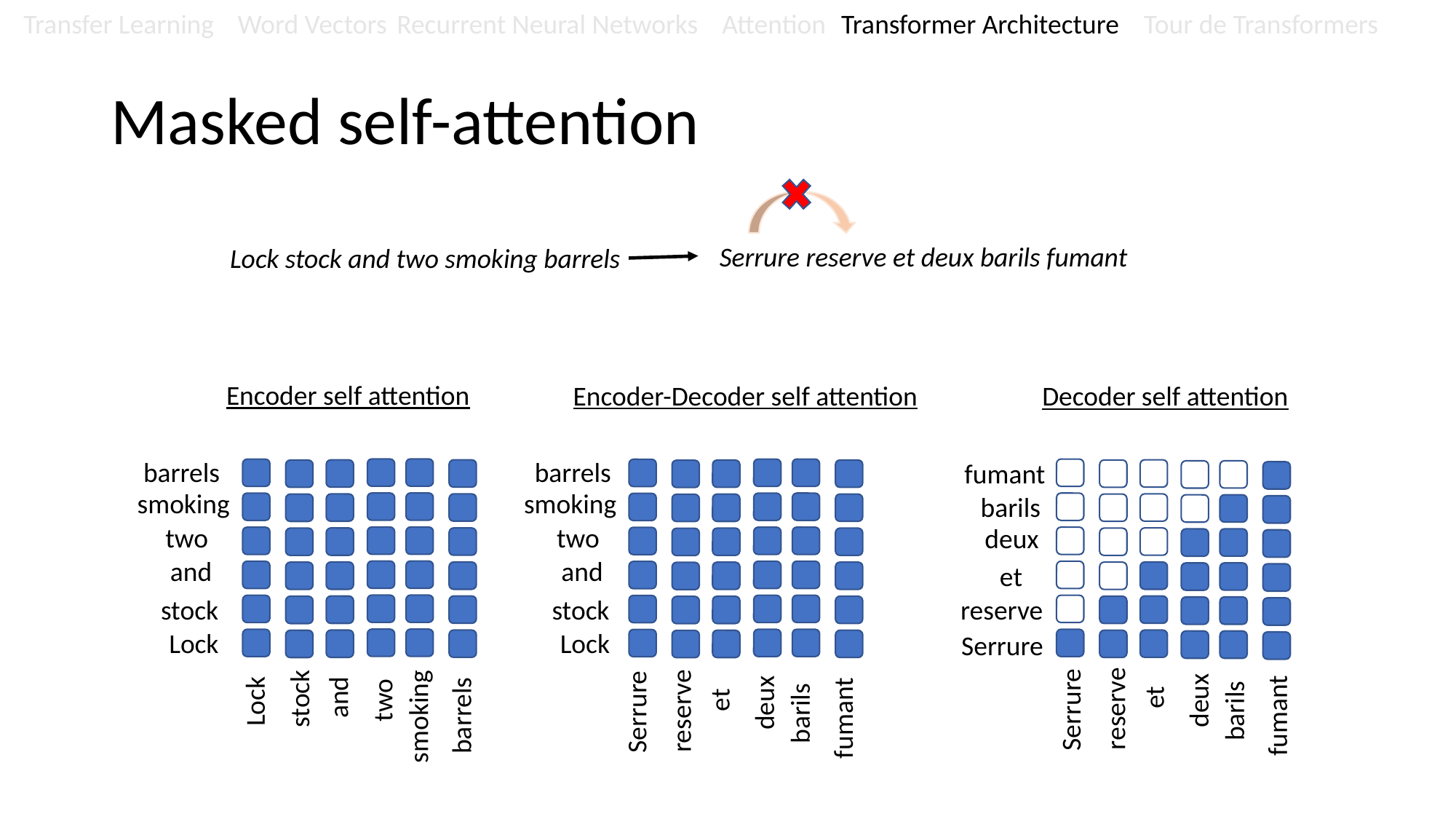

Transfer Learning
Word Vectors
Recurrent Neural Networks
Attention
Transformer Architecture
Tour de Transformers
# Masked self-attention

Serrure reserve et deux barils fumant
Lock stock and two smoking barrels
Encoder self attention
Encoder-Decoder self attention
Decoder self attention
barrels
barrels
fumant

smoking
smoking
barils
two
two
deux
and
and
et
stock
stock
reserve
Lock
Lock
Serrure
and
et
stock
et
two
deux
Lock
deux
reserve
Serrure
barils
reserve
Serrure
barils
barrels
fumant
smoking
fumant